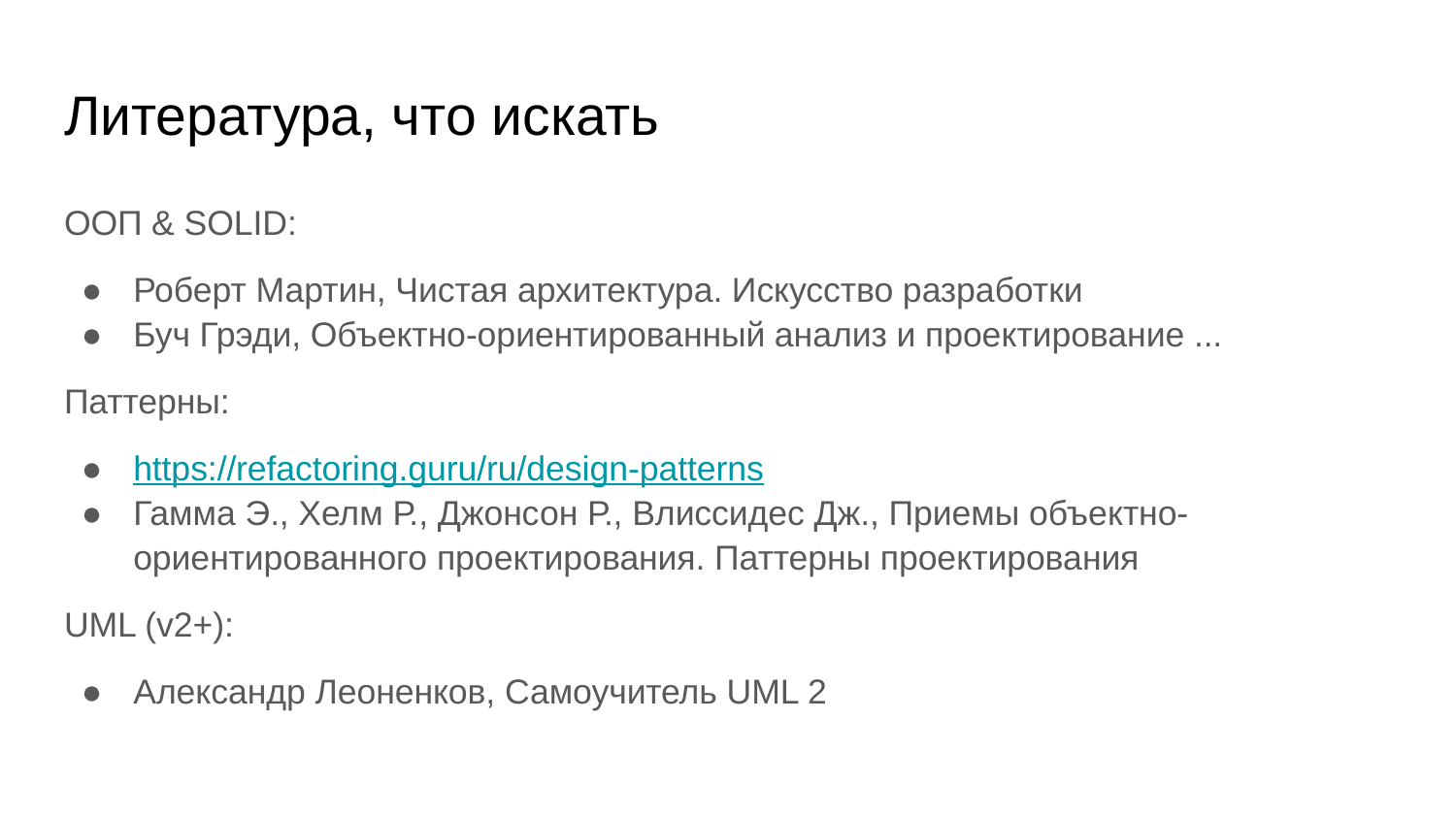

# Литература, что искать
ООП & SOLID:
Роберт Мартин, Чистая архитектура. Искусство разработки
Буч Грэди, Объектно-ориентированный анализ и проектирование ...
Паттерны:
https://refactoring.guru/ru/design-patterns
Гамма Э., Хелм Р., Джонсон Р., Влиссидес Дж., Приемы объектно-ориентированного проектирования. Паттерны проектирования
UML (v2+):
Александр Леоненков, Самоучитель UML 2